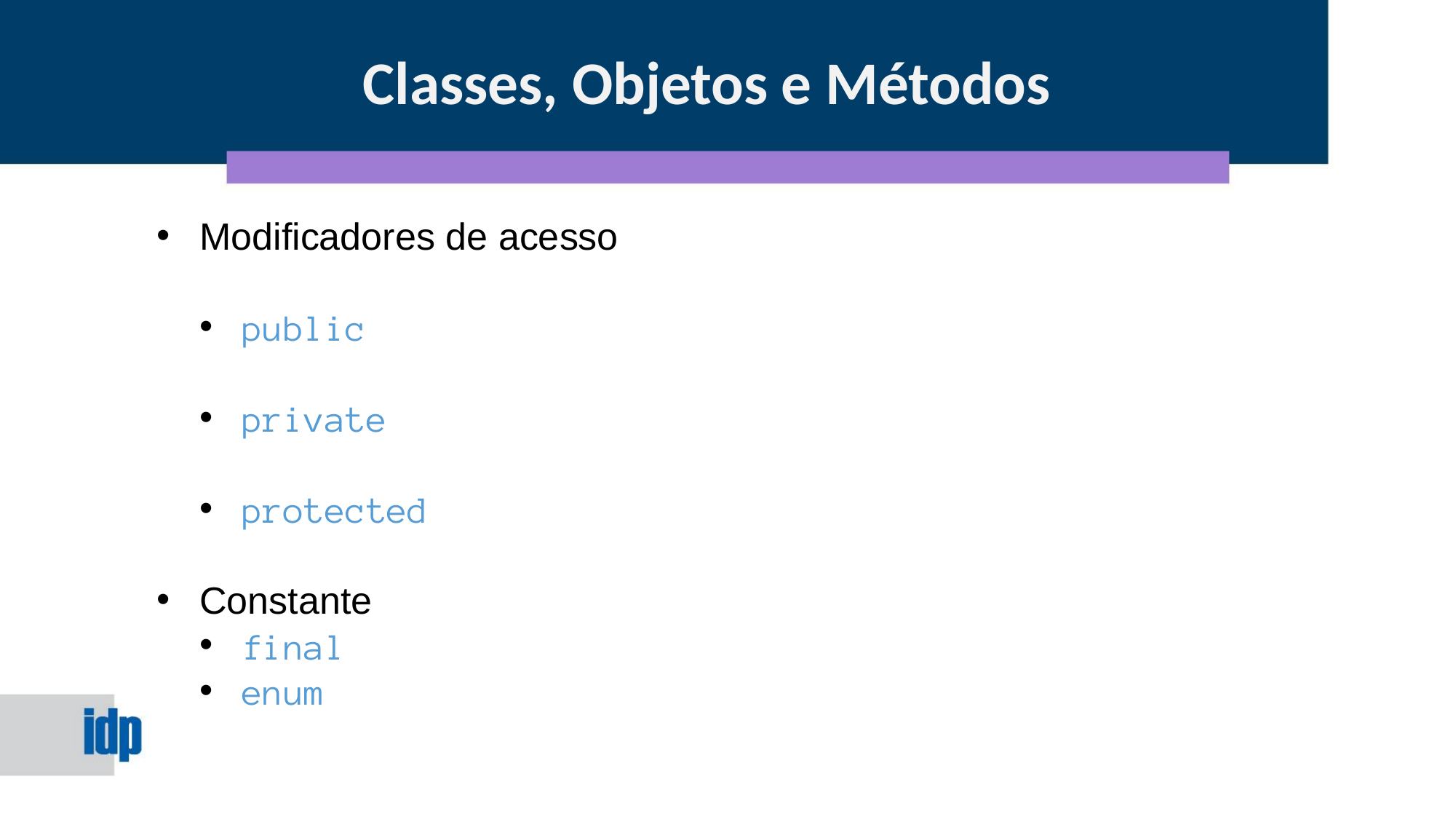

Classes, Objetos e Métodos
Modificadores de acesso

public

private

protected

Constante
final
enum